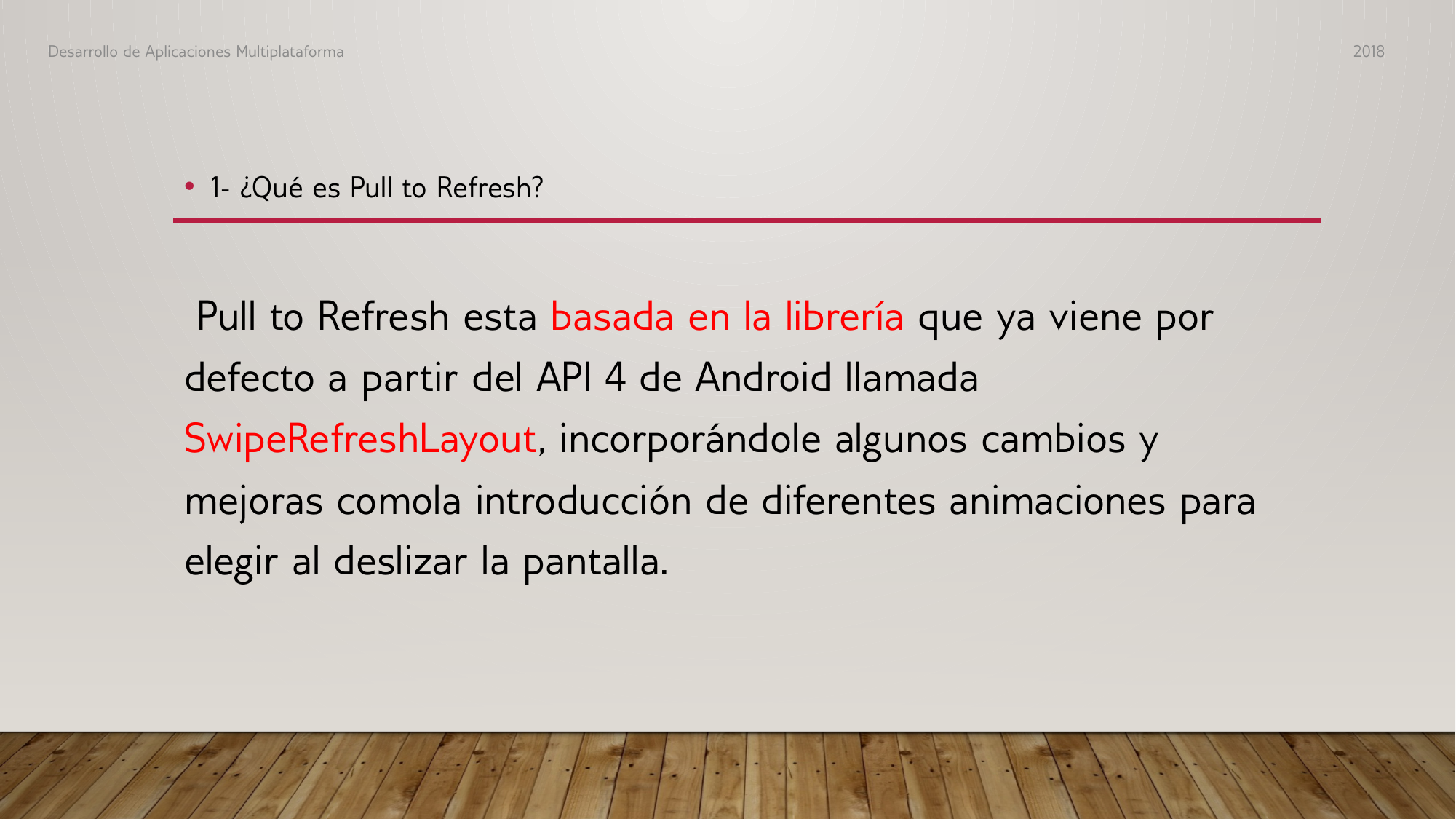

2018
Desarrollo de Aplicaciones Multiplataforma
1- ¿Qué es Pull to Refresh?

 Pull to Refresh esta basada en la librería que ya viene por defecto a partir del API 4 de Android llamada SwipeRefreshLayout, incorporándole algunos cambios y mejoras comola introducción de diferentes animaciones para elegir al deslizar la pantalla.